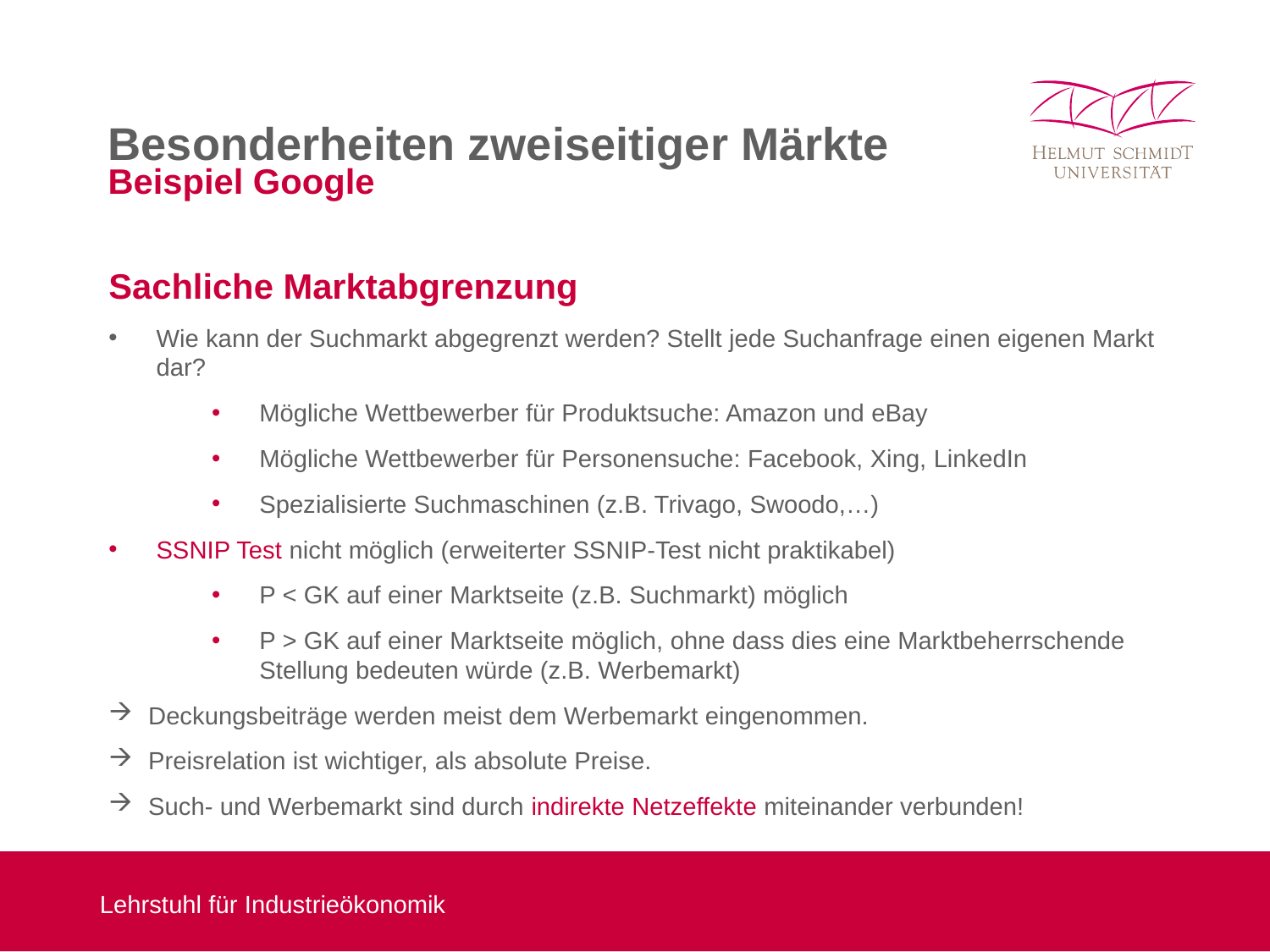

# Besonderheiten zweiseitiger Märkte Beispiel Google
Sachliche Marktabgrenzung
Wie kann der Suchmarkt abgegrenzt werden? Stellt jede Suchanfrage einen eigenen Markt dar?
Mögliche Wettbewerber für Produktsuche: Amazon und eBay
Mögliche Wettbewerber für Personensuche: Facebook, Xing, LinkedIn
Spezialisierte Suchmaschinen (z.B. Trivago, Swoodo,…)
SSNIP Test nicht möglich (erweiterter SSNIP-Test nicht praktikabel)
P < GK auf einer Marktseite (z.B. Suchmarkt) möglich
P > GK auf einer Marktseite möglich, ohne dass dies eine Marktbeherrschende Stellung bedeuten würde (z.B. Werbemarkt)
Deckungsbeiträge werden meist dem Werbemarkt eingenommen.
Preisrelation ist wichtiger, als absolute Preise.
Such- und Werbemarkt sind durch indirekte Netzeffekte miteinander verbunden!